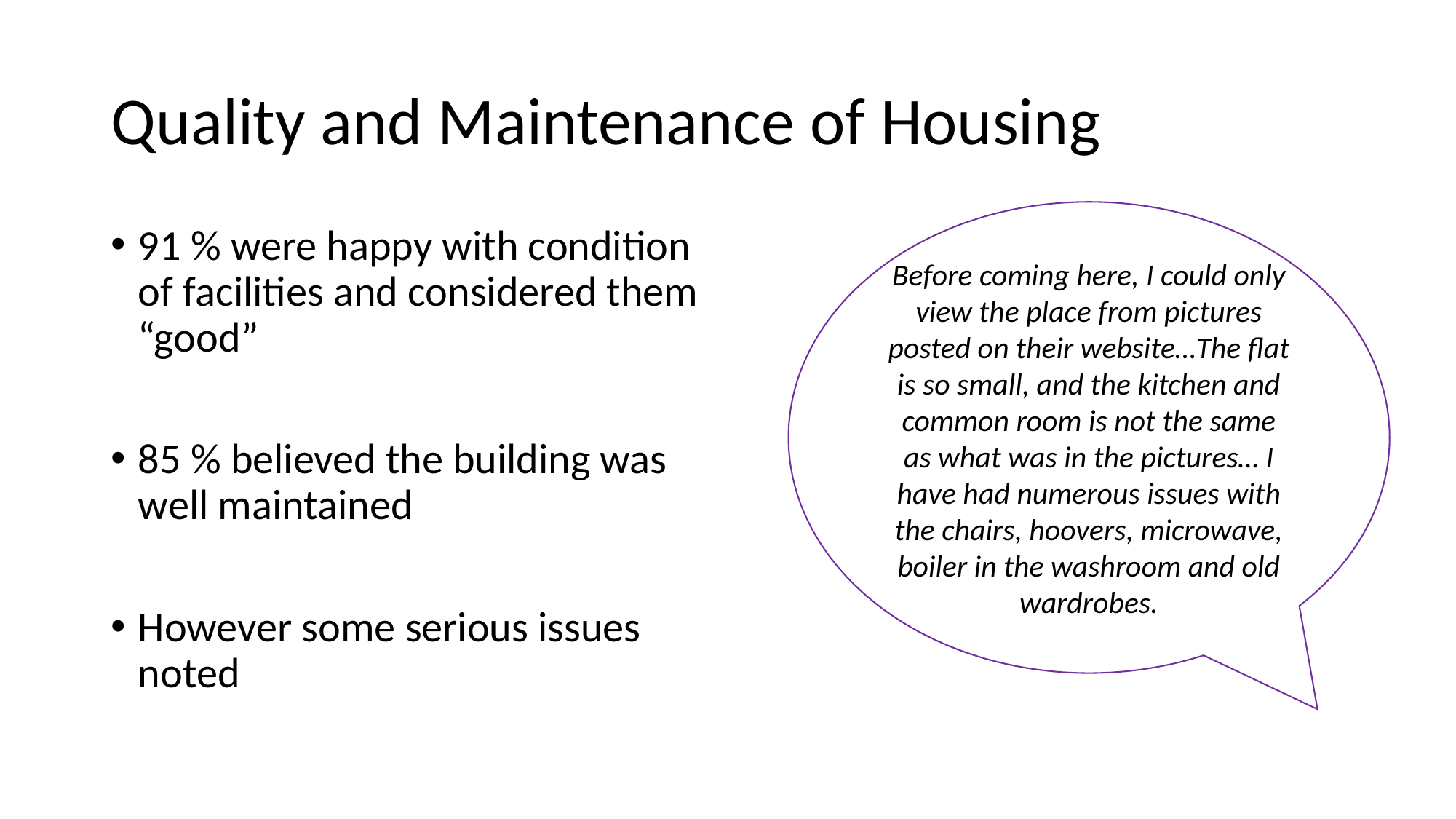

# Quality and Maintenance of Housing
Before coming here, I could only view the place from pictures posted on their website…The flat is so small, and the kitchen and common room is not the same as what was in the pictures… I have had numerous issues with the chairs, hoovers, microwave, boiler in the washroom and old wardrobes.
91 % were happy with condition of facilities and considered them “good”

85 % believed the building was well maintained

However some serious issues noted